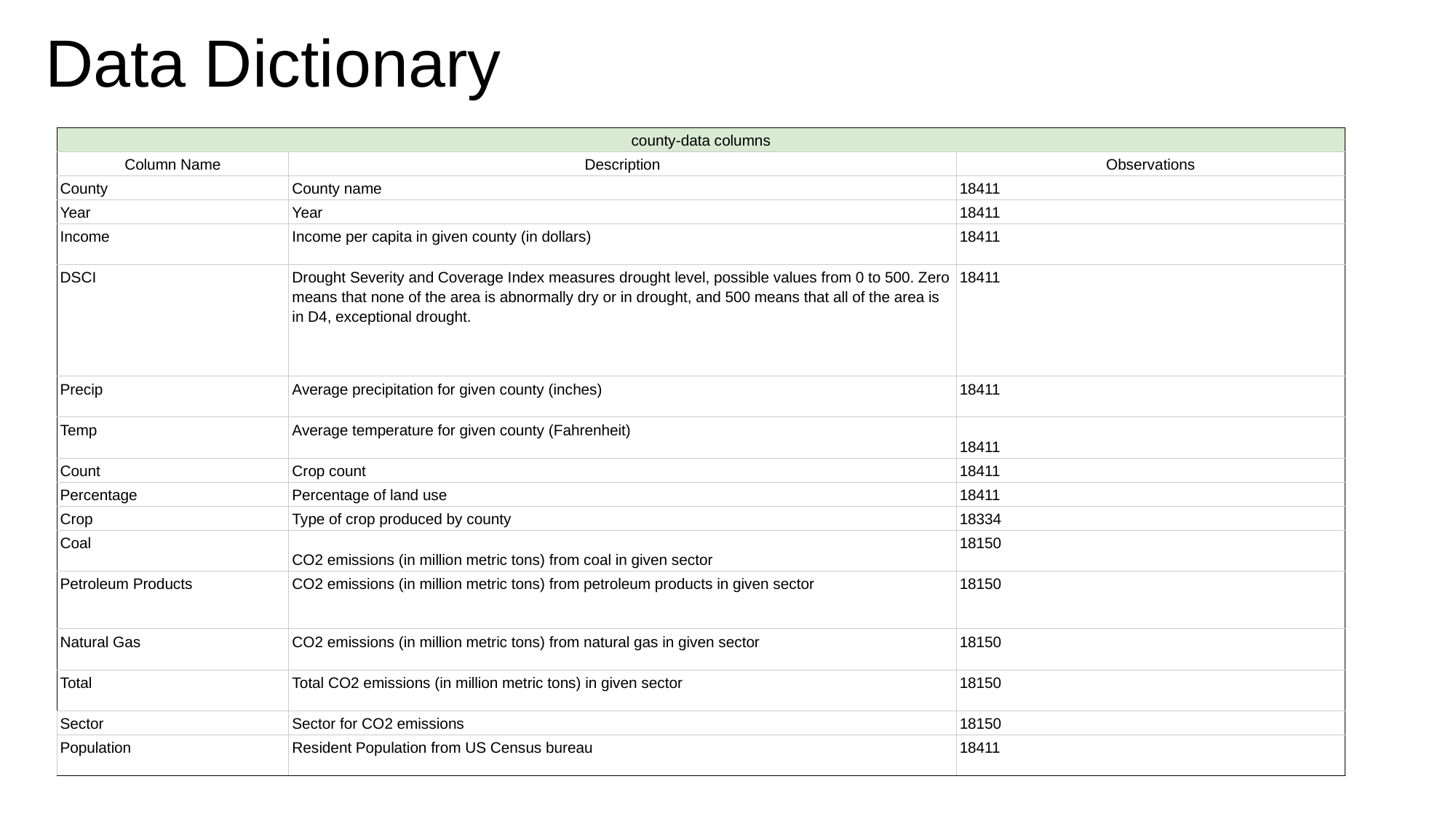

Data Dictionary
| county-data columns |  |  |
| --- | --- | --- |
| Column Name | Description | Observations |
| County | County name | 18411 |
| Year | Year | 18411 |
| Income | Income per capita in given county (in dollars) | 18411 |
| DSCI | Drought Severity and Coverage Index measures drought level, possible values from 0 to 500. Zero means that none of the area is abnormally dry or in drought, and 500 means that all of the area is in D4, exceptional drought. | 18411 |
| Precip | Average precipitation for given county (inches) | 18411 |
| Temp | Average temperature for given county (Fahrenheit) | 18411 |
| Count | Crop count | 18411 |
| Percentage | Percentage of land use | 18411 |
| Crop | Type of crop produced by county | 18334 |
| Coal | CO2 emissions (in million metric tons) from coal in given sector | 18150 |
| Petroleum Products | CO2 emissions (in million metric tons) from petroleum products in given sector | 18150 |
| Natural Gas | CO2 emissions (in million metric tons) from natural gas in given sector | 18150 |
| Total | Total CO2 emissions (in million metric tons) in given sector | 18150 |
| Sector | Sector for CO2 emissions | 18150 |
| Population | Resident Population from US Census bureau | 18411 |